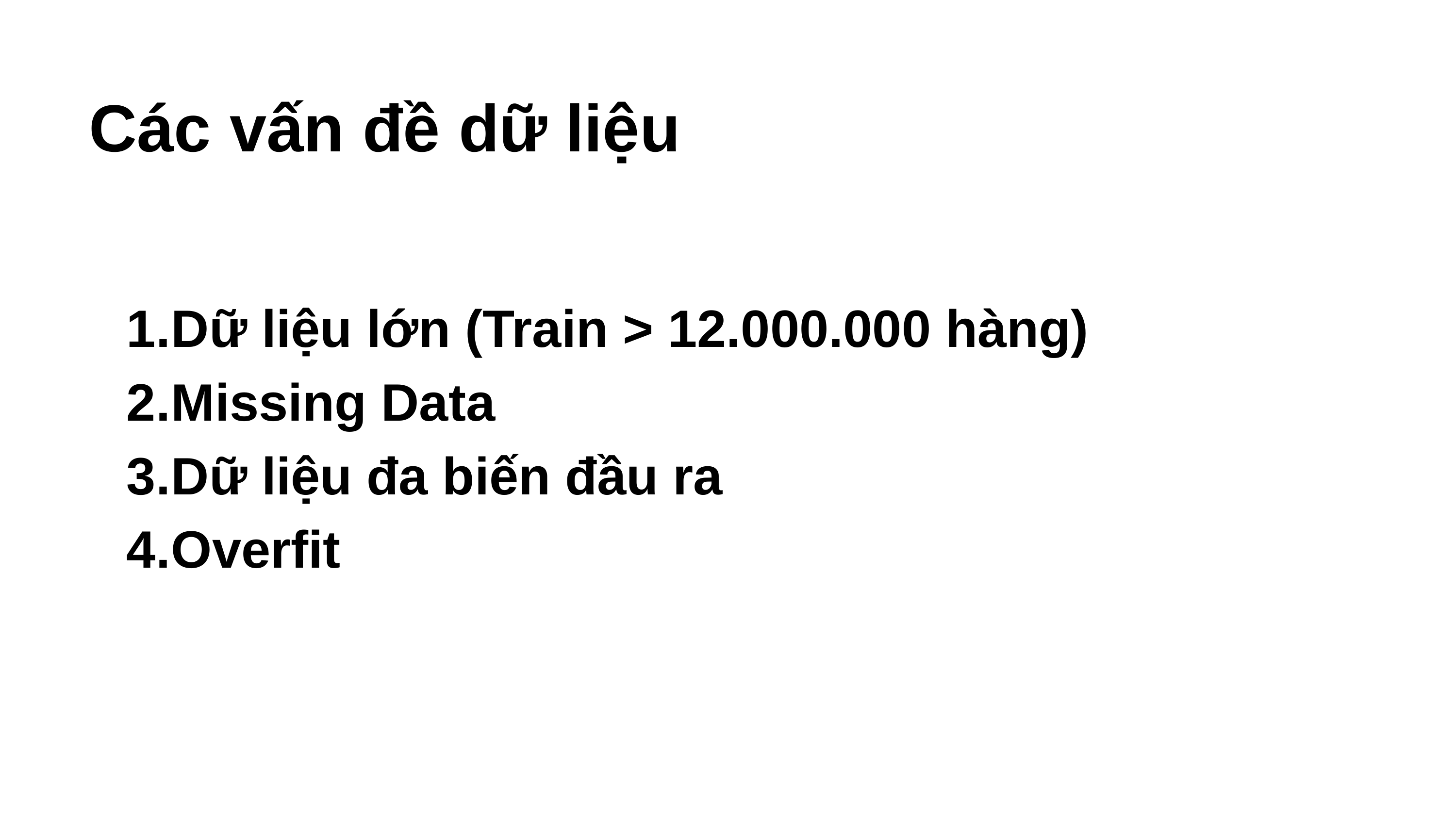

Các vấn đề dữ liệu
Dữ liệu lớn (Train > 12.000.000 hàng)
Missing Data
Dữ liệu đa biến đầu ra
Overfit